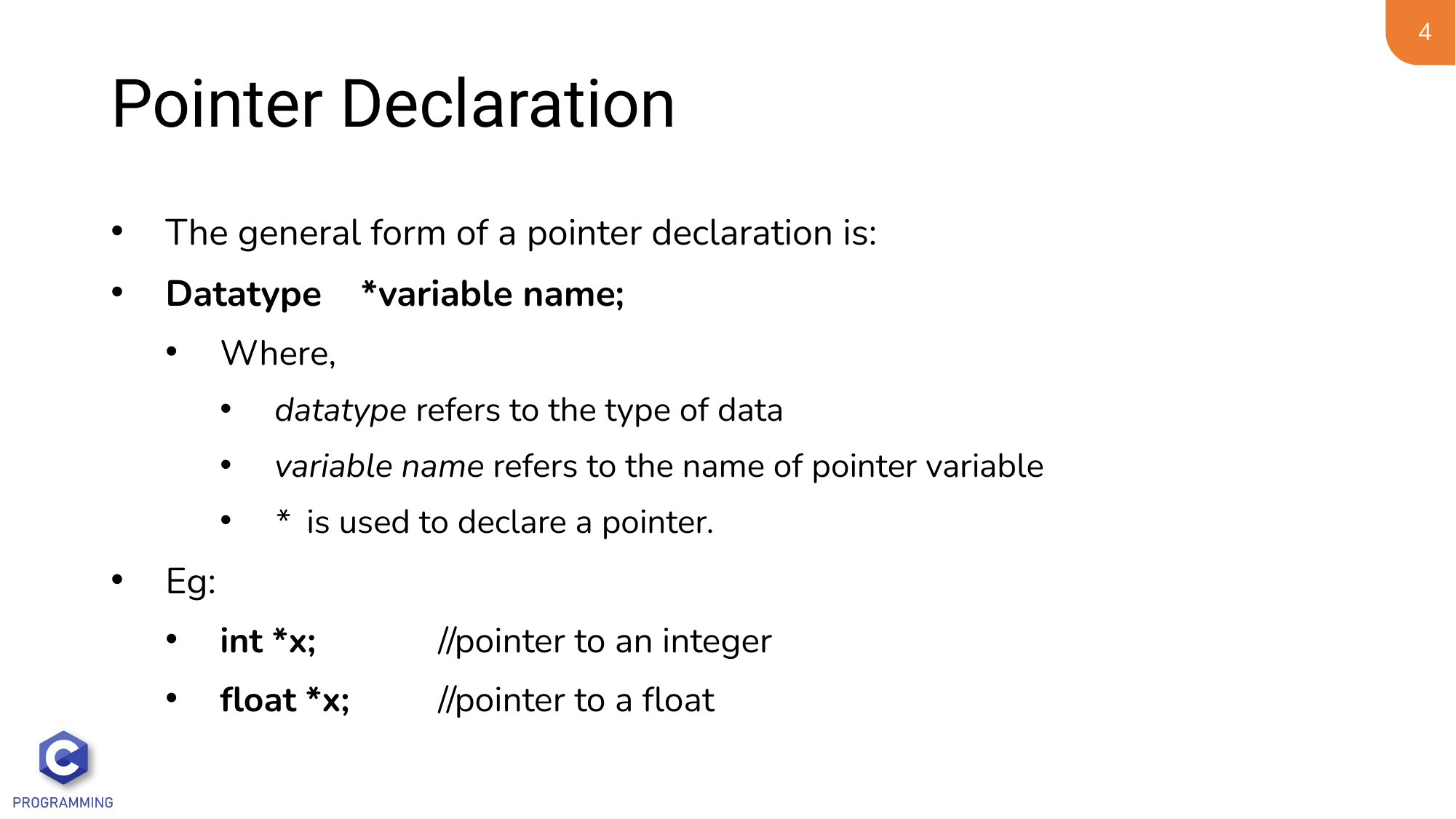

4
# Pointer Declaration
The general form of a pointer declaration is:
Datatype    *variable name;
Where,
datatype refers to the type of data
variable name refers to the name of pointer variable
*  is used to declare a pointer.
Eg:
int *x;		//pointer to an integer
float *x;	//pointer to a float